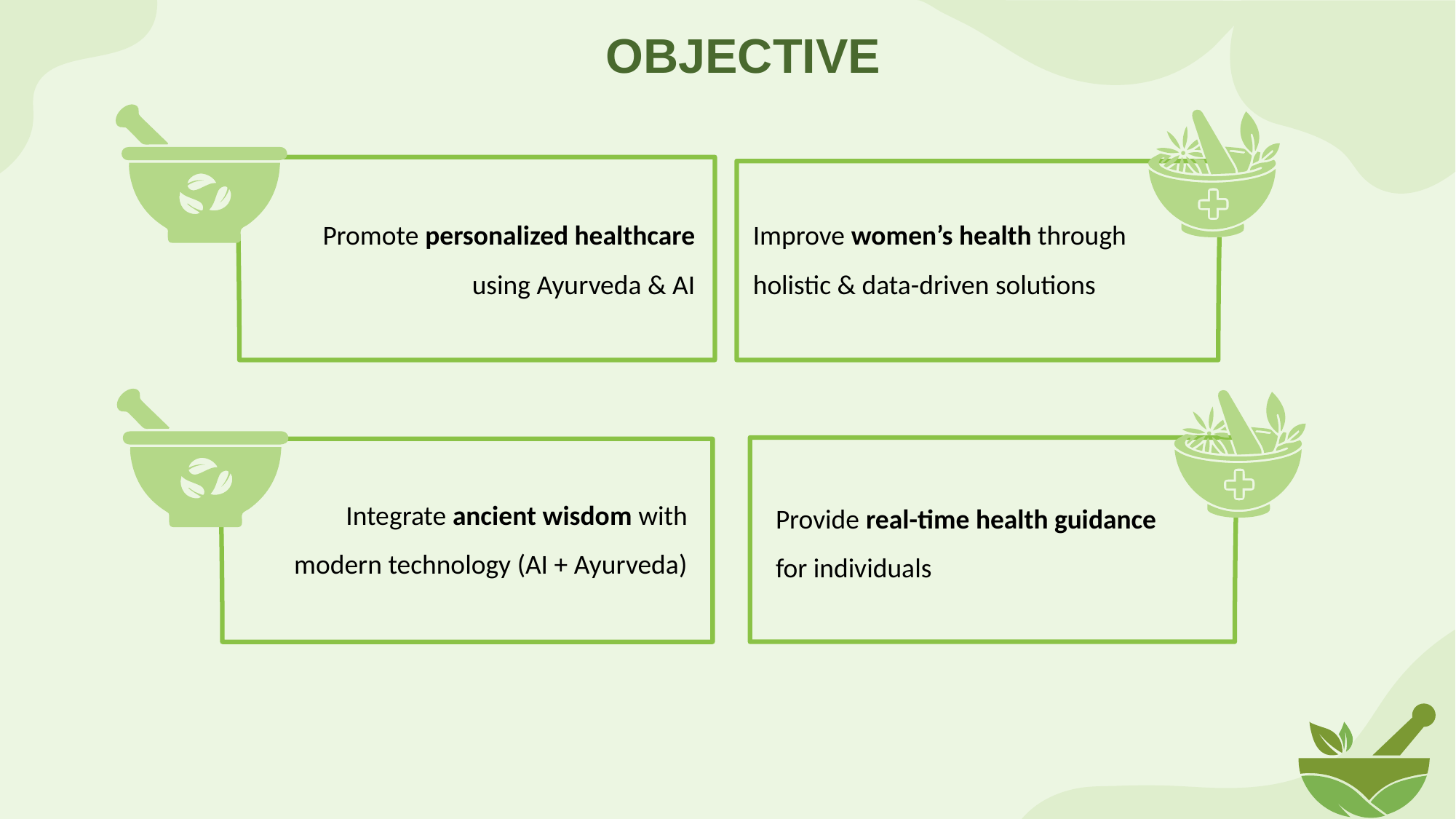

# OBJECTIVE

Improve women’s health through holistic & data-driven solutions
Promote personalized healthcare using Ayurveda & AI

Integrate ancient wisdom with modern technology (AI + Ayurveda)
Provide real-time health guidance for individuals